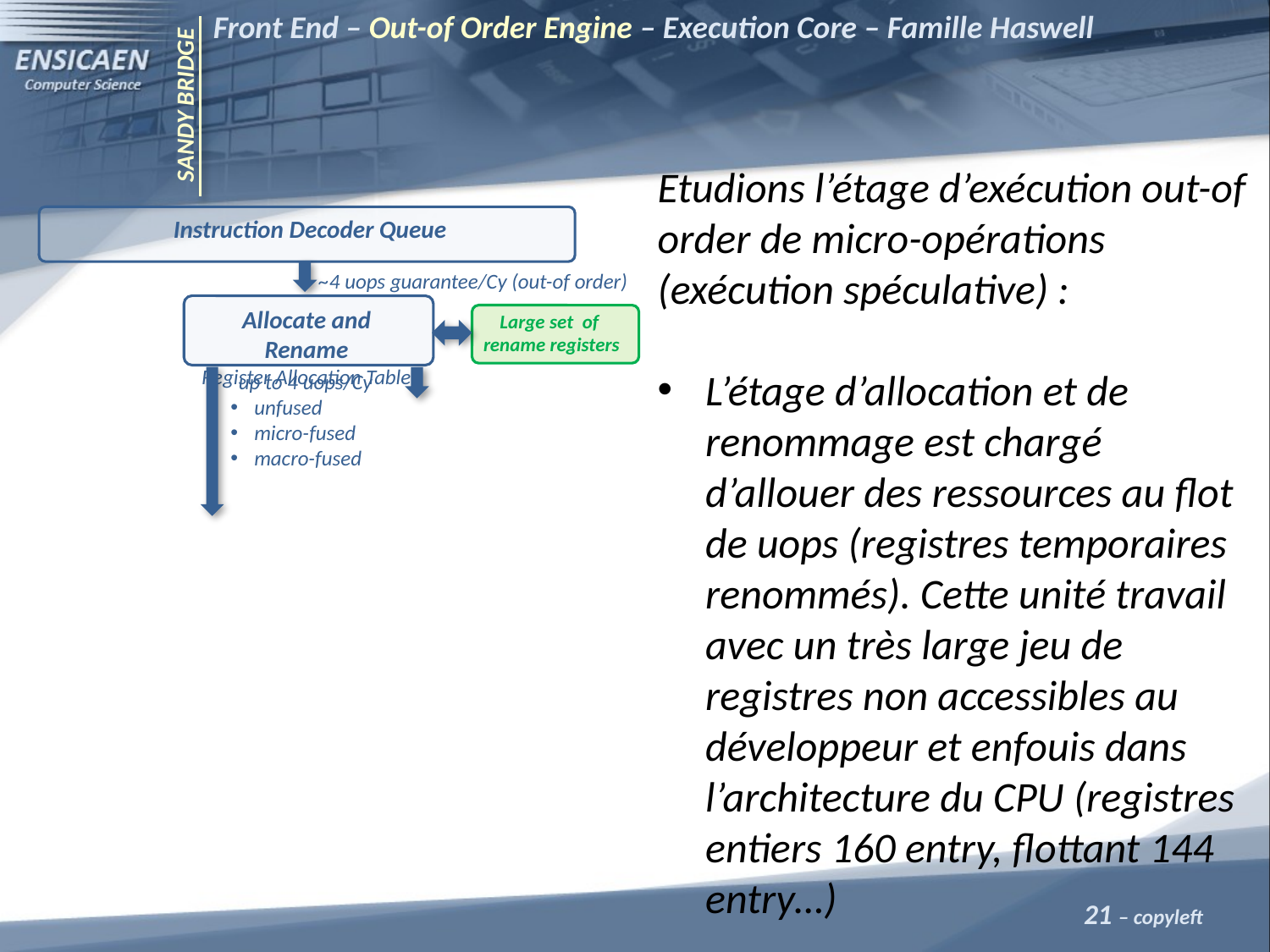

Front End – Out-of Order Engine – Execution Core – Famille Haswell
SANDY BRIDGE
Etudions l’étage d’exécution out-of order de micro-opérations (exécution spéculative) :

L’étage d’allocation et de renommage est chargé d’allouer des ressources au flot de uops (registres temporaires renommés). Cette unité travail avec un très large jeu de registres non accessibles au développeur et enfouis dans l’architecture du CPU (registres entiers 160 entry, flottant 144 entry…)

Instruction Decoder Queue

~4 uops guarantee/Cy (out-of order)

Allocate and Rename
Register Allocation Table
Large set  of
 rename registers

up to 4 uops/Cy
unfused
micro-fused
macro-fused

21 – copyleft